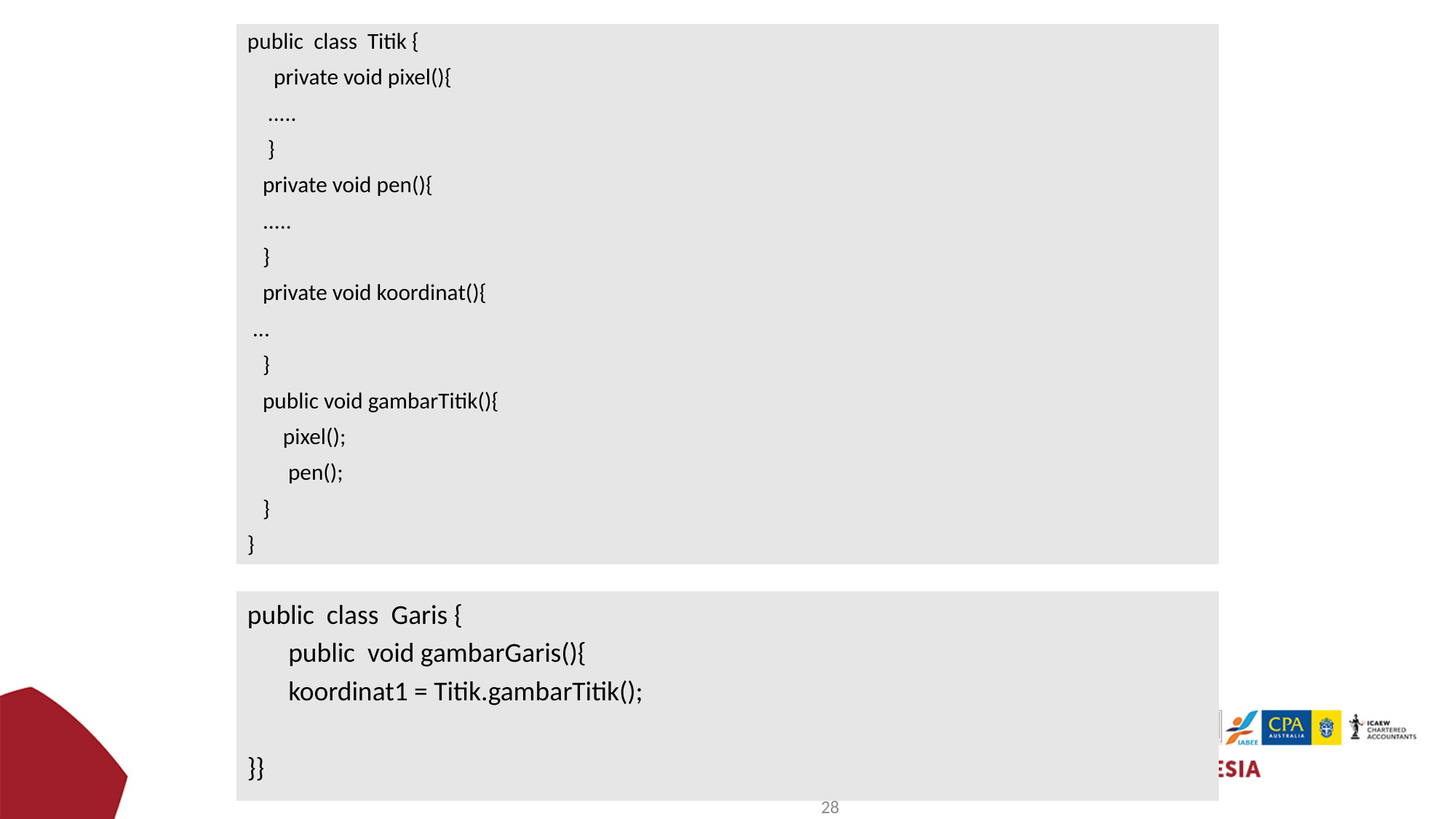

public  class  Titik {
	private void pixel(){
    .....
    }
   private void pen(){
   .....
   }
   private void koordinat(){
 ...
   }
   public void gambarTitik(){
       pixel();
        pen();
   }
}
# Konsep Encapsulation
Titik.java
MobilBeraksi.java
public  class  Garis {
	public  void gambarGaris(){
	koordinat1 = Titik.gambarTitik();

}}
28